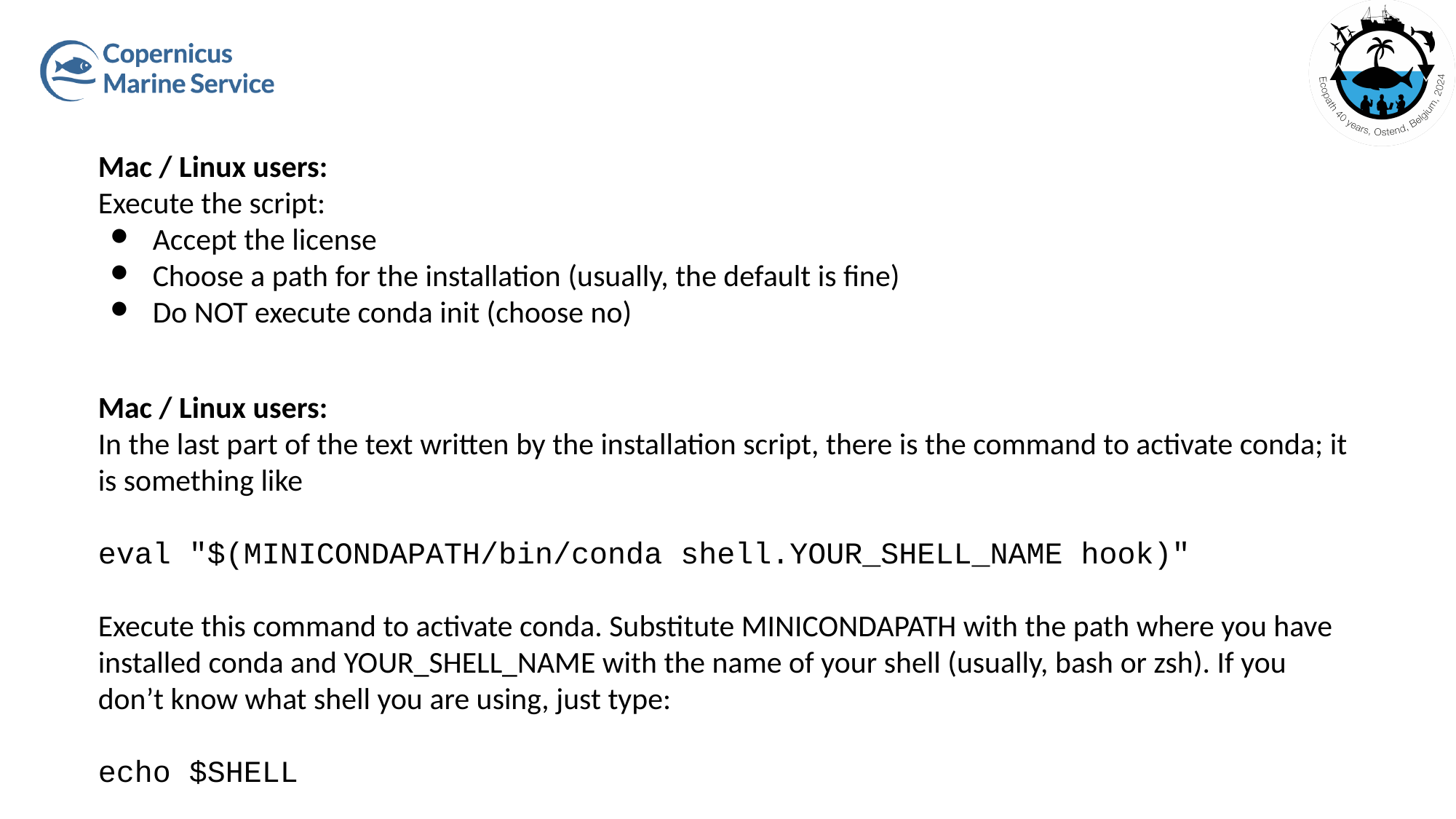

Mac / Linux users:
Execute the script:
Accept the license
Choose a path for the installation (usually, the default is fine)
Do NOT execute conda init (choose no)

Mac / Linux users:
In the last part of the text written by the installation script, there is the command to activate conda; it is something like

eval "$(MINICONDAPATH/bin/conda shell.YOUR_SHELL_NAME hook)"

Execute this command to activate conda. Substitute MINICONDAPATH with the path where you have installed conda and YOUR_SHELL_NAME with the name of your shell (usually, bash or zsh). If you don’t know what shell you are using, just type:

echo $SHELL